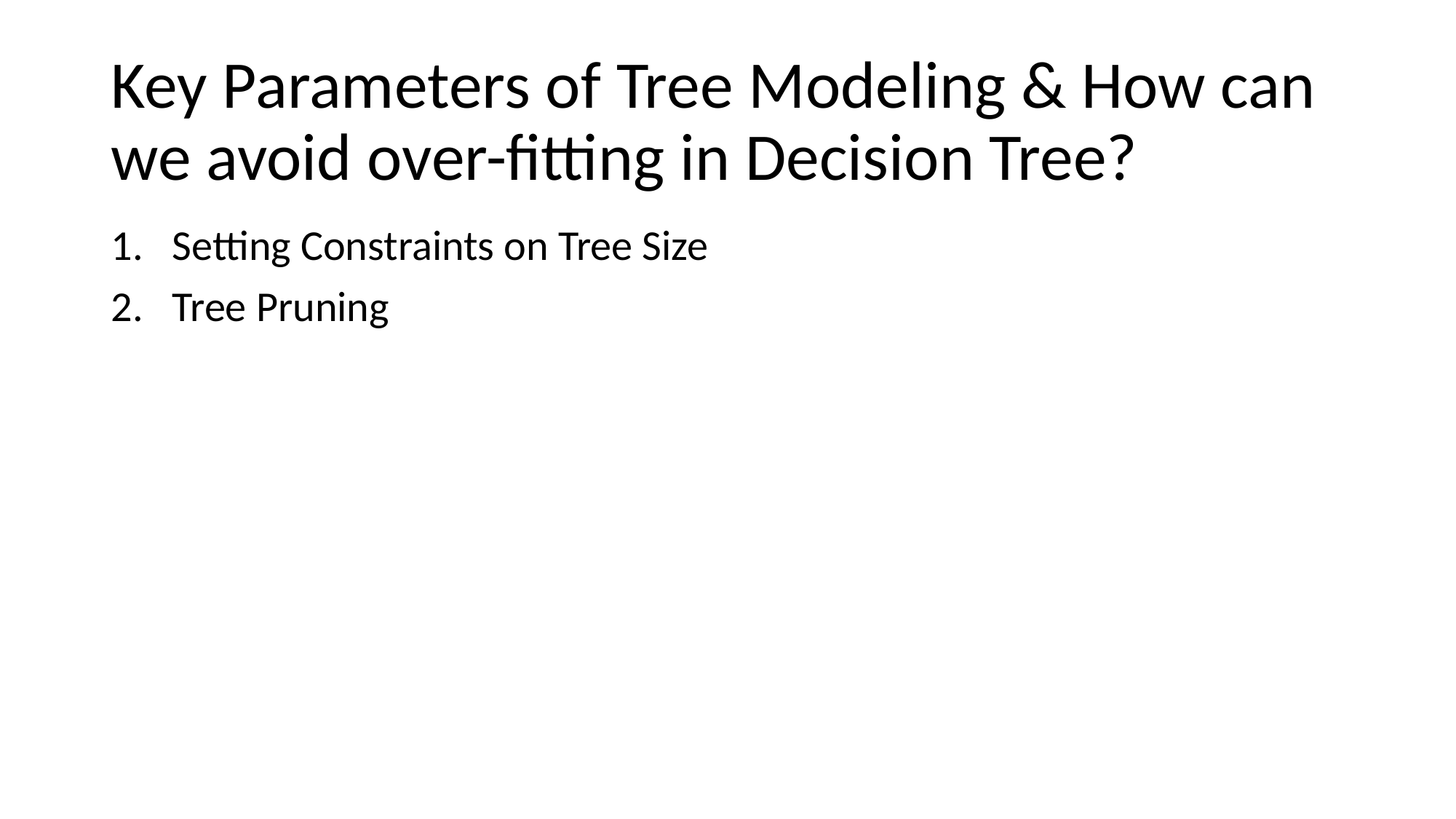

# Key Parameters of Tree Modeling & How can we avoid over-fitting in Decision Tree?
Setting Constraints on Tree Size
Tree Pruning